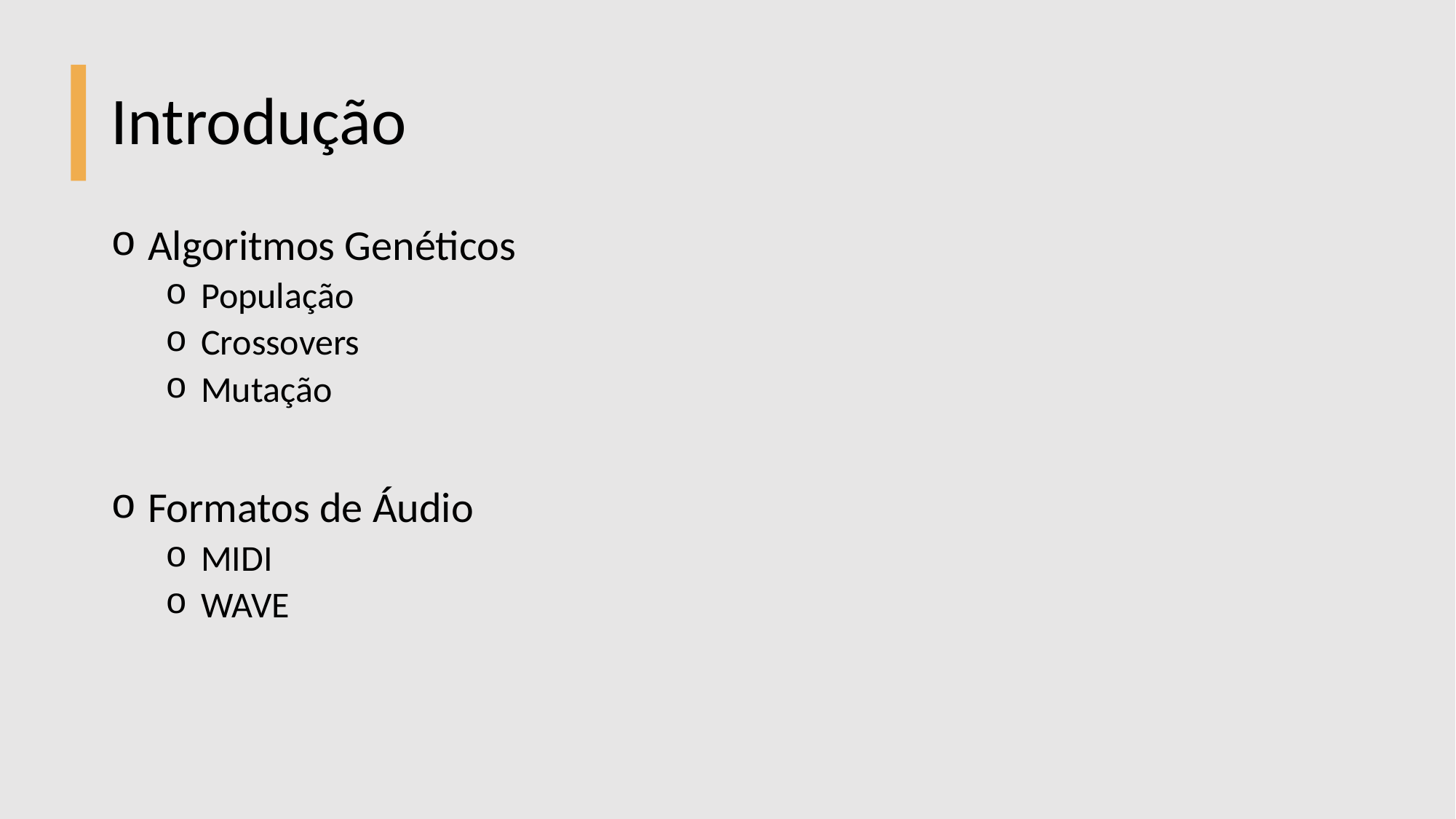

# Introdução

 Algoritmos Genéticos
 População
 Crossovers
 Mutação

 Formatos de Áudio
 MIDI
 WAVE